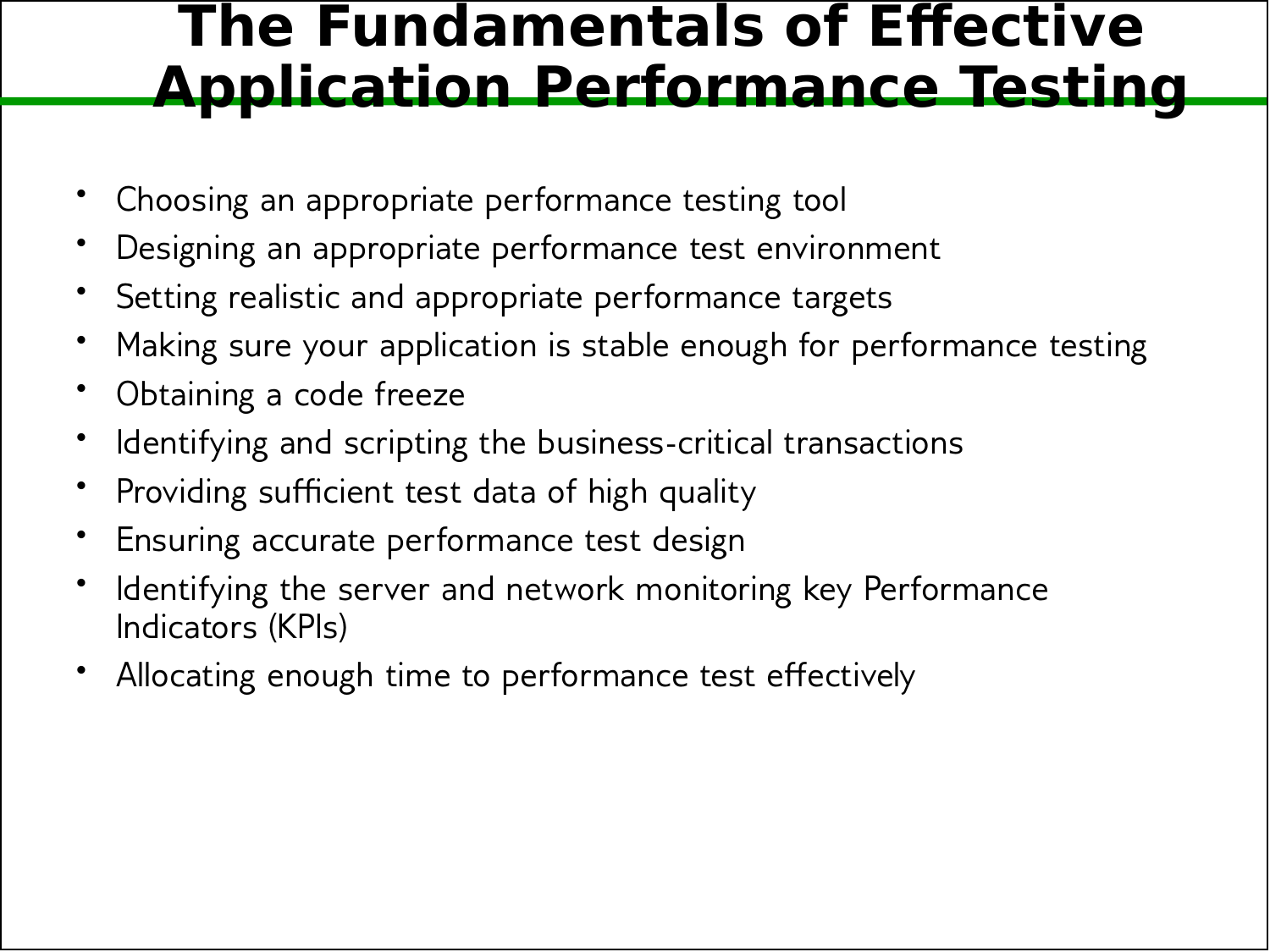

The Fundamentals of Effective
Application Performance Testing
Choosing an appropriate performance testing tool
Designing an appropriate performance test environment
Setting realistic and appropriate performance targets
Making sure your application is stable enough for performance testing
Obtaining a code freeze
Identifying and scripting the business-critical transactions
Providing sufficient test data of high quality
Ensuring accurate performance test design
Identifying the server and network monitoring key Performance Indicators (KPIs)
Allocating enough time to performance test effectively